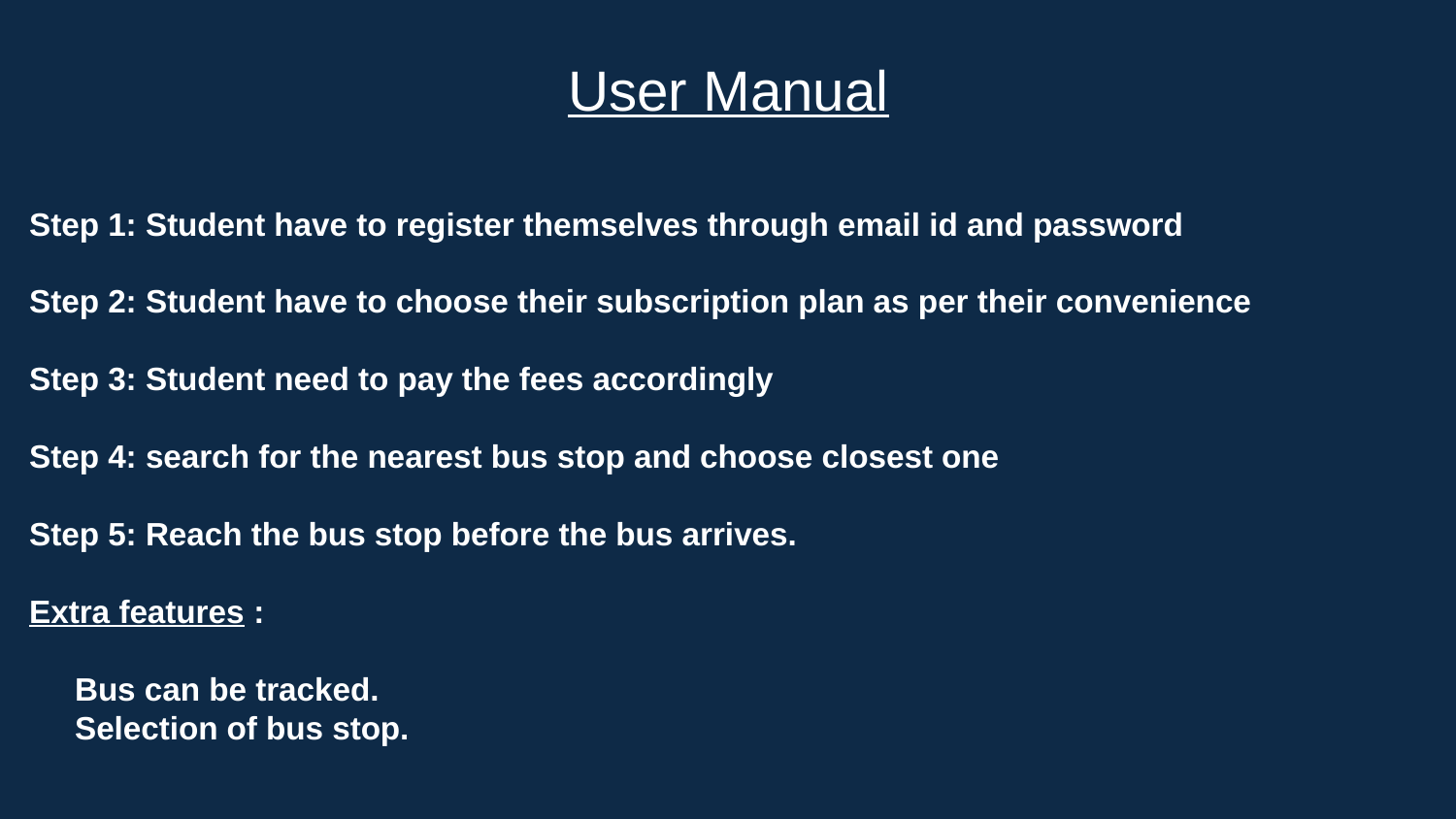

# User Manual
Step 1: Student have to register themselves through email id and password

Step 2: Student have to choose their subscription plan as per their convenience

Step 3: Student need to pay the fees accordingly

Step 4: search for the nearest bus stop and choose closest one

Step 5: Reach the bus stop before the bus arrives.

Extra features :

Bus can be tracked.
Selection of bus stop.